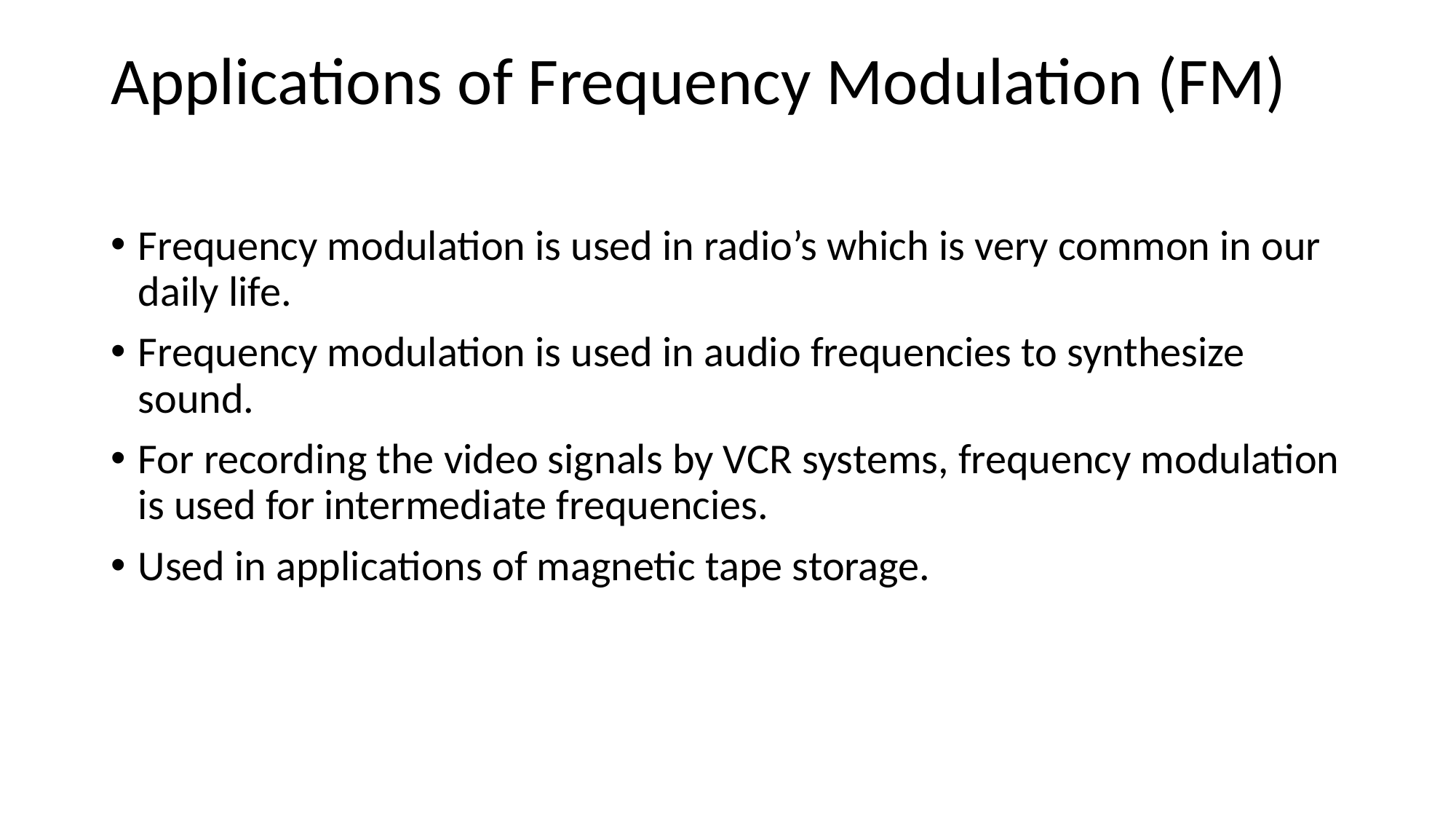

# Applications of Frequency Modulation (FM)
Frequency modulation is used in radio’s which is very common in our daily life.
Frequency modulation is used in audio frequencies to synthesize sound.
For recording the video signals by VCR systems, frequency modulation is used for intermediate frequencies.
Used in applications of magnetic tape storage.